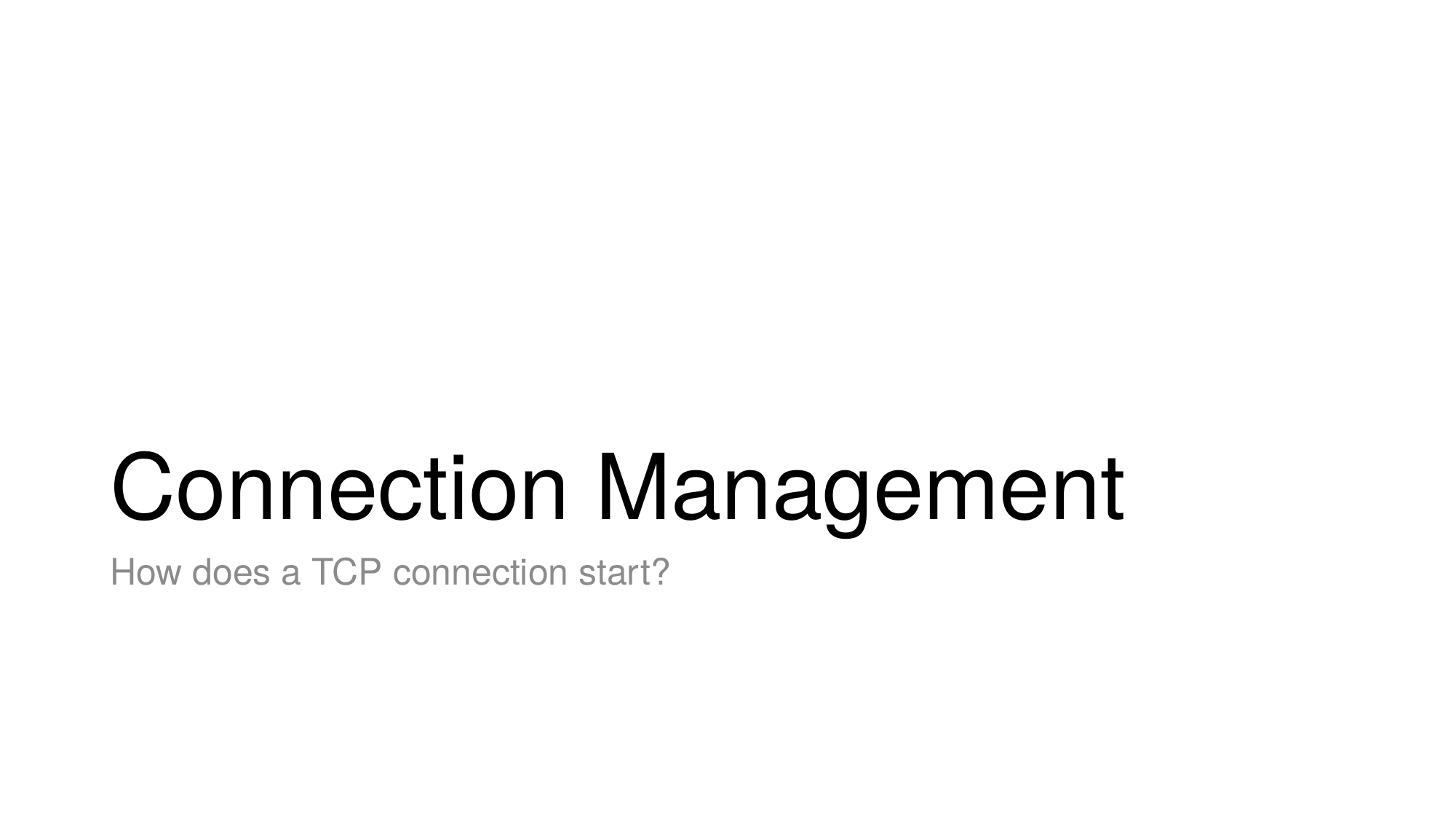

# Connection Management
How does a TCP connection start?